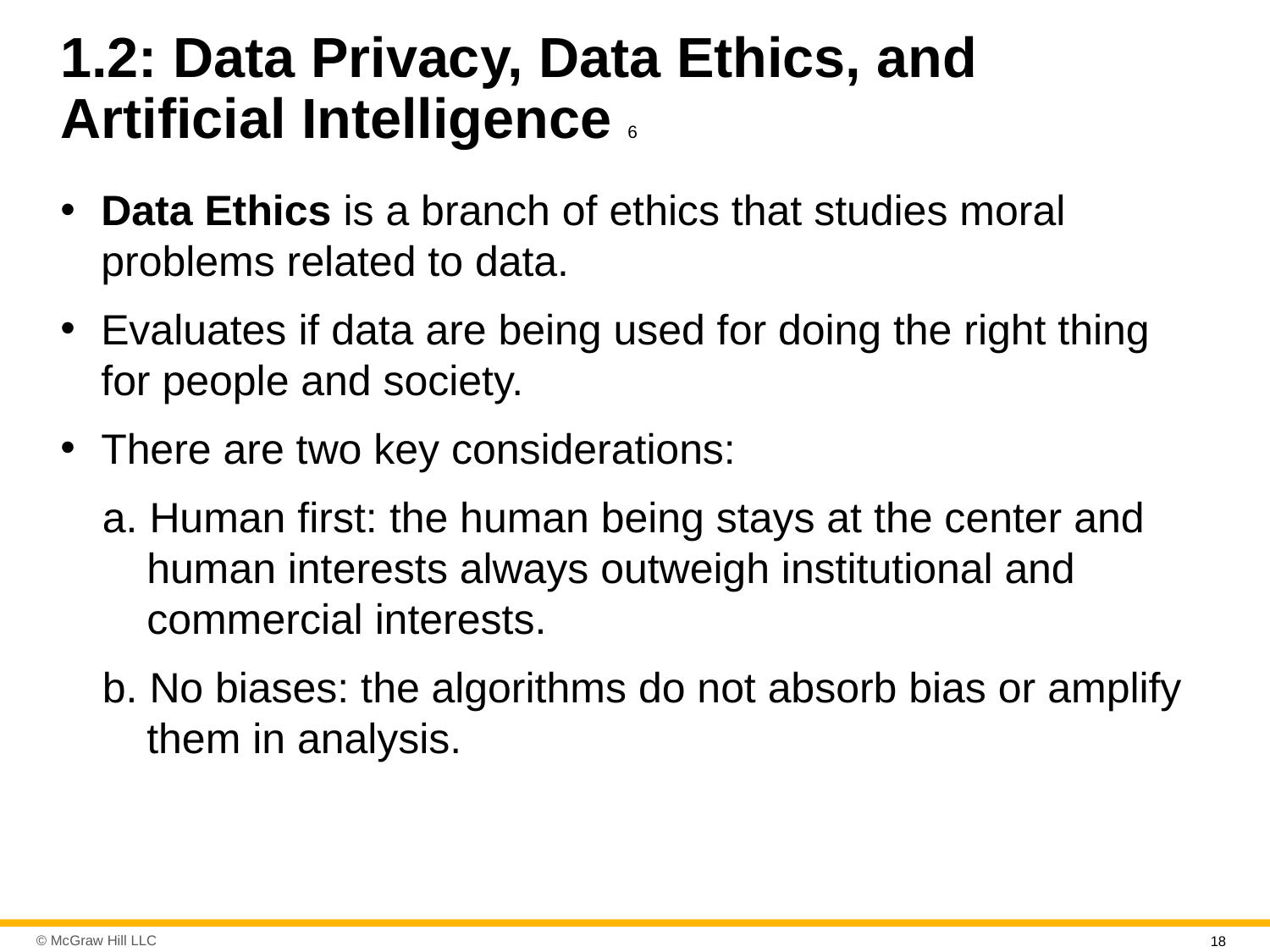

# 1.2: Data Privacy, Data Ethics, and Artificial Intelligence 6
Data Ethics is a branch of ethics that studies moral problems related to data.
Evaluates if data are being used for doing the right thing for people and society.
There are two key considerations:
a. Human first: the human being stays at the center and human interests always outweigh institutional and commercial interests.
b. No biases: the algorithms do not absorb bias or amplify them in analysis.
18